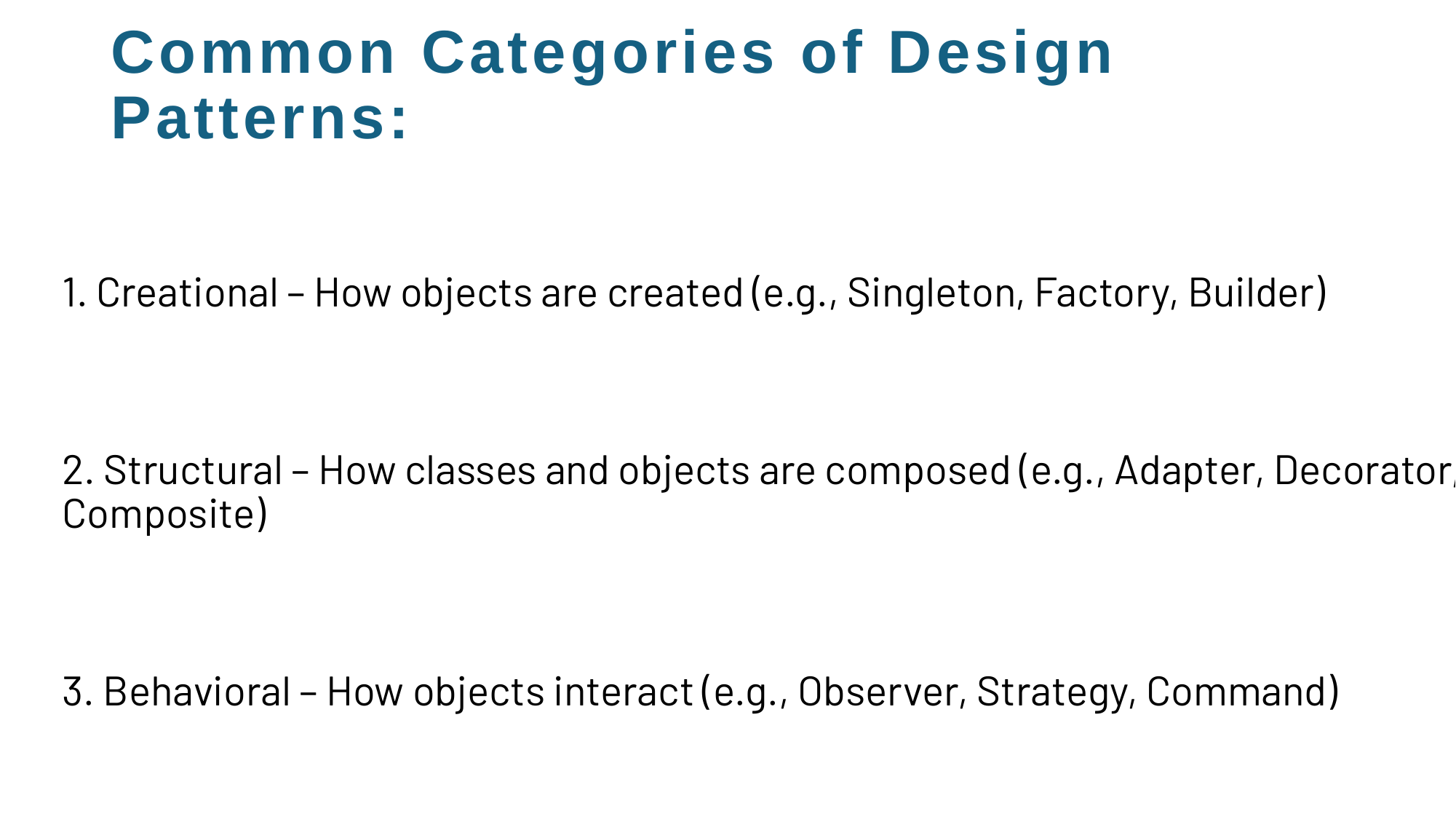

# Common Categories of Design Patterns:

1. Creational – How objects are created (e.g., Singleton, Factory, Builder)

2. Structural – How classes and objects are composed (e.g., Adapter, Decorator, Composite)

3. Behavioral – How objects interact (e.g., Observer, Strategy, Command)